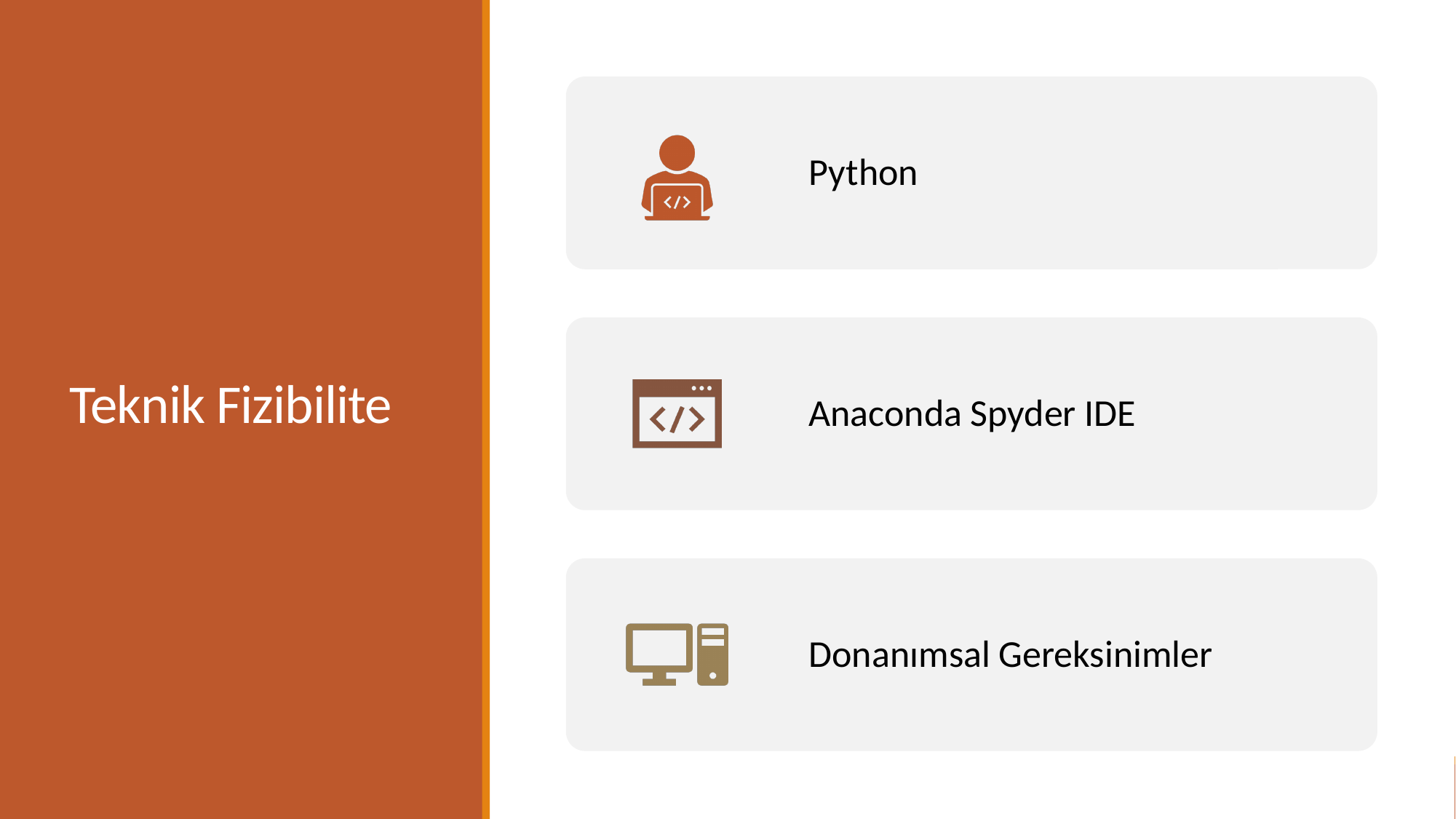

# Teknik Fizibilite
Python
Anaconda Spyder IDE
Donanımsal Gereksinimler